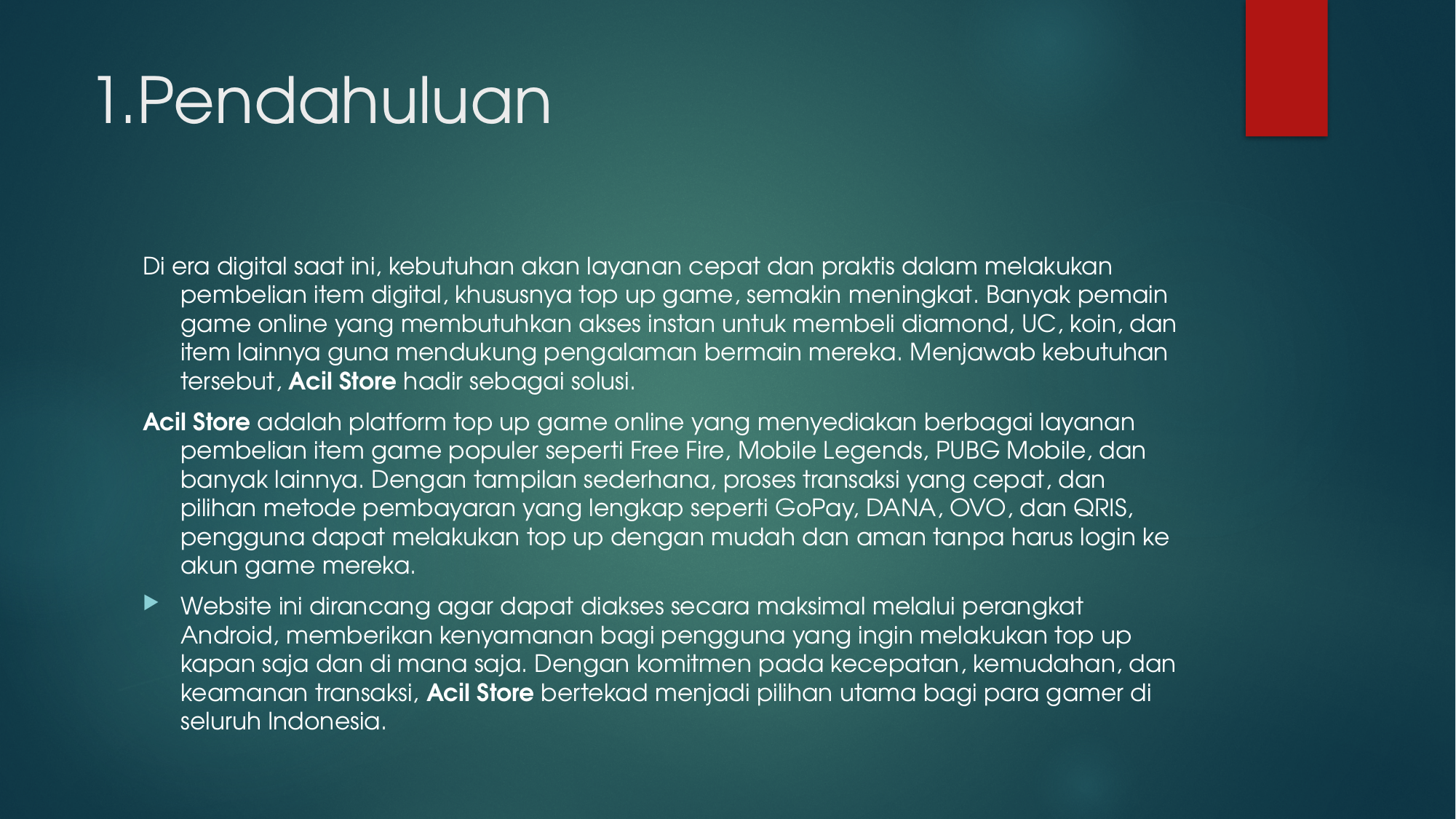

# 1.Pendahuluan
Di era digital saat ini, kebutuhan akan layanan cepat dan praktis dalam melakukan pembelian item digital, khususnya top up game, semakin meningkat. Banyak pemain game online yang membutuhkan akses instan untuk membeli diamond, UC, koin, dan item lainnya guna mendukung pengalaman bermain mereka. Menjawab kebutuhan tersebut, Acil Store hadir sebagai solusi.
Acil Store adalah platform top up game online yang menyediakan berbagai layanan pembelian item game populer seperti Free Fire, Mobile Legends, PUBG Mobile, dan banyak lainnya. Dengan tampilan sederhana, proses transaksi yang cepat, dan pilihan metode pembayaran yang lengkap seperti GoPay, DANA, OVO, dan QRIS, pengguna dapat melakukan top up dengan mudah dan aman tanpa harus login ke akun game mereka.
Website ini dirancang agar dapat diakses secara maksimal melalui perangkat Android, memberikan kenyamanan bagi pengguna yang ingin melakukan top up kapan saja dan di mana saja. Dengan komitmen pada kecepatan, kemudahan, dan keamanan transaksi, Acil Store bertekad menjadi pilihan utama bagi para gamer di seluruh Indonesia.